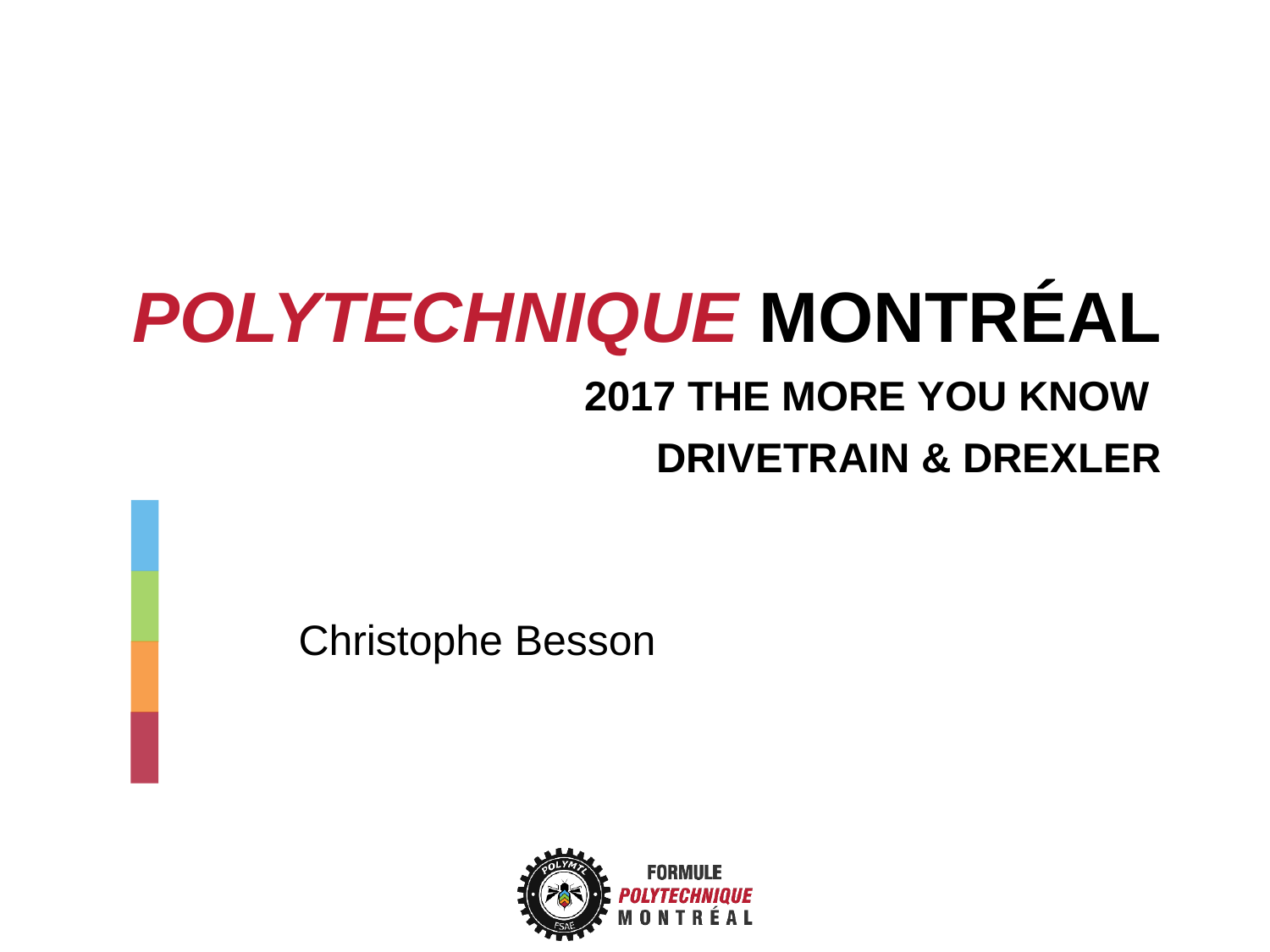

# POLYTECHNIQUE MONTRÉAL 2017 The more you know DRIVETRAIN & DREXLER
	Christophe Besson